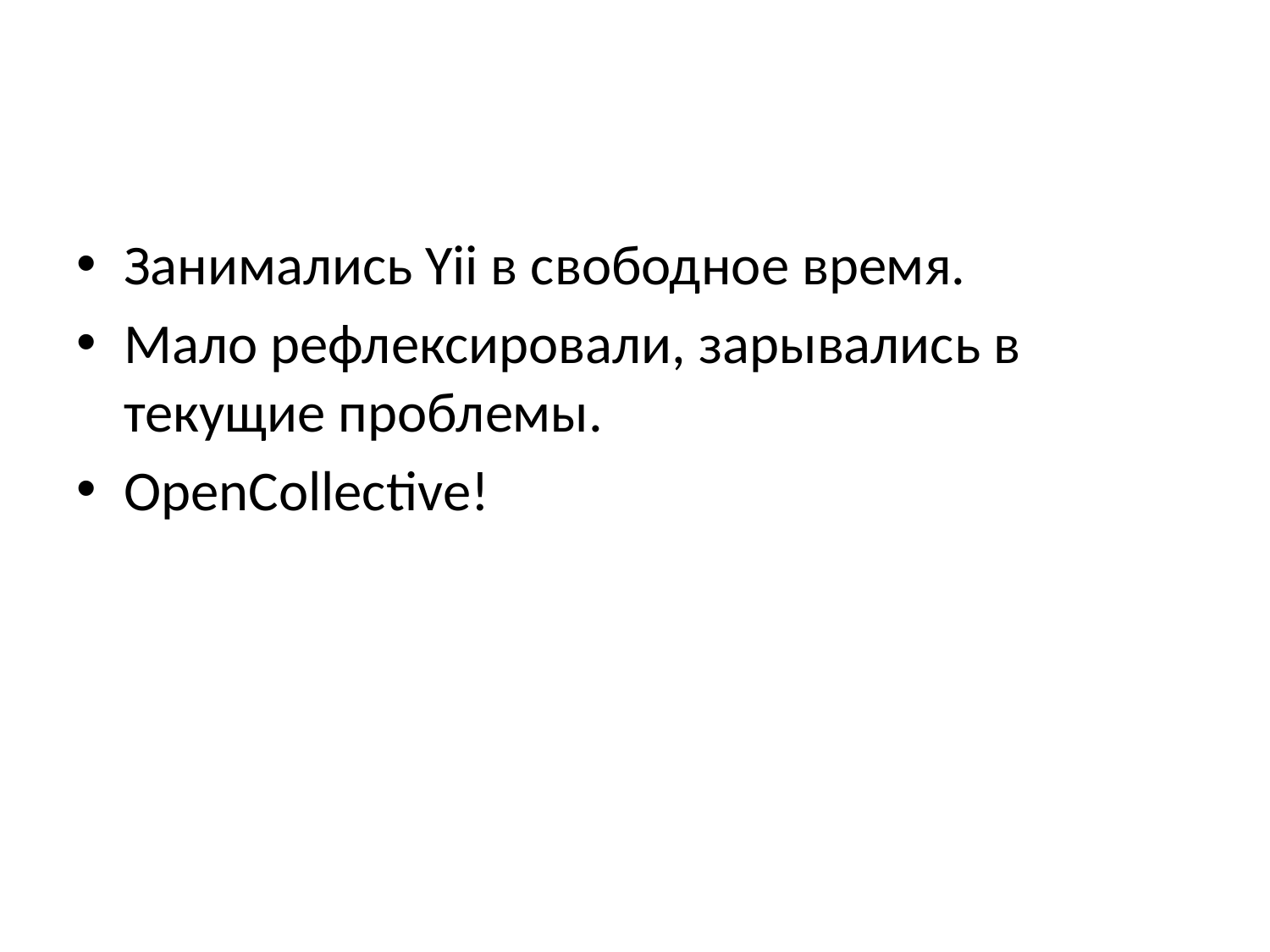

#
Занимались Yii в свободное время.
Мало рефлексировали, зарывались в текущие проблемы.
OpenCollective!